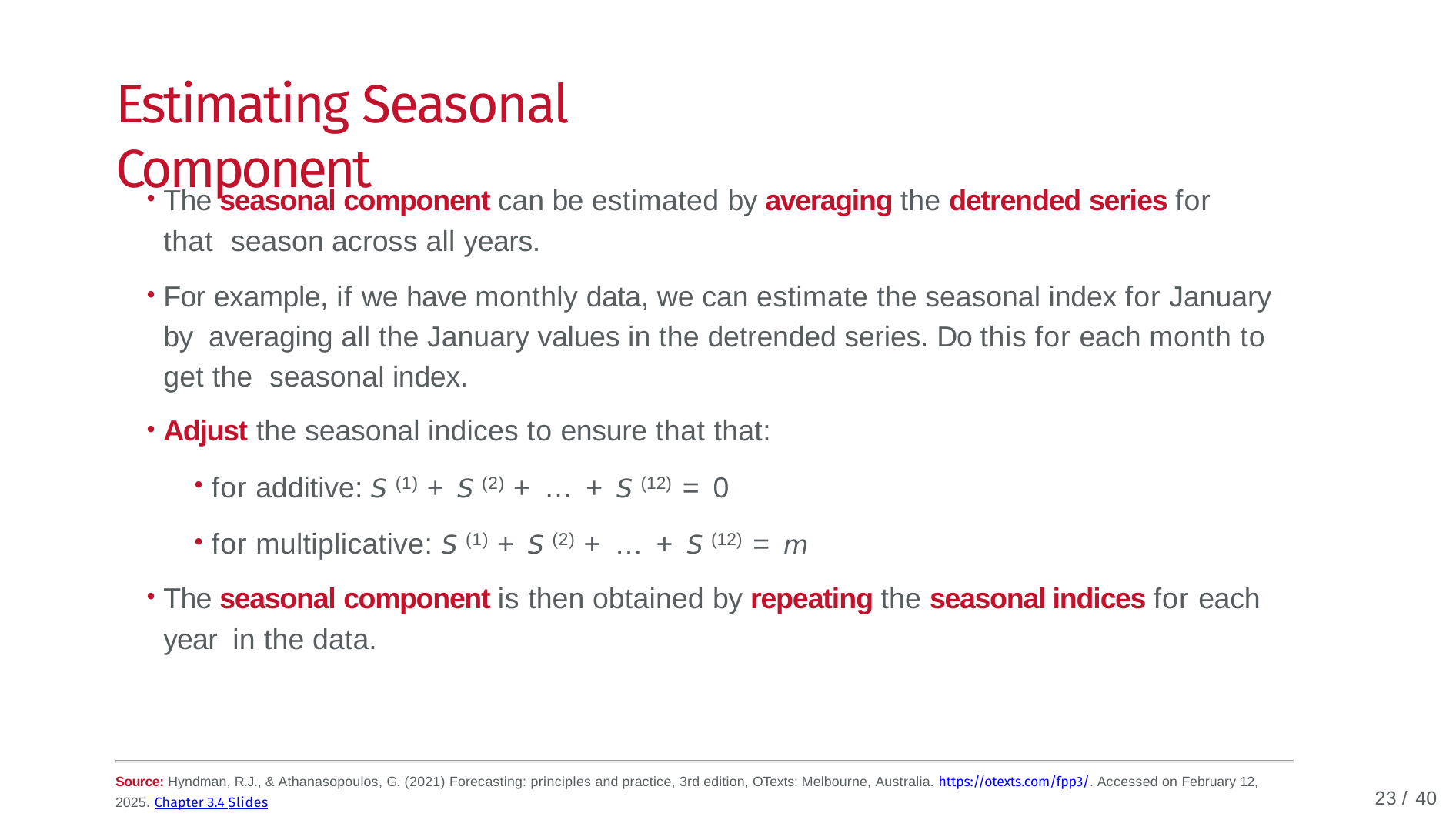

# Estimating Seasonal Component
The seasonal component can be estimated by averaging the detrended series for that  season across all years.
For example, if we have monthly data, we can estimate the seasonal index for January by  averaging all the January values in the detrended series. Do this for each month to get the  seasonal index.
Adjust the seasonal indices to ensure that that:
for additive: S (1) + S (2) + … + S (12) = 0
for multiplicative: S (1) + S (2) + … + S (12) = m
The seasonal component is then obtained by repeating the seasonal indices for each year  in the data.

Source: Hyndman, R.J., & Athanasopoulos, G. (2021) Forecasting: principles and practice, 3rd edition, OTexts: Melbourne, Australia. https://otexts.com/fpp3/. Accessed on February 12,
2025. Chapter 3.4 Slides
23 / 40